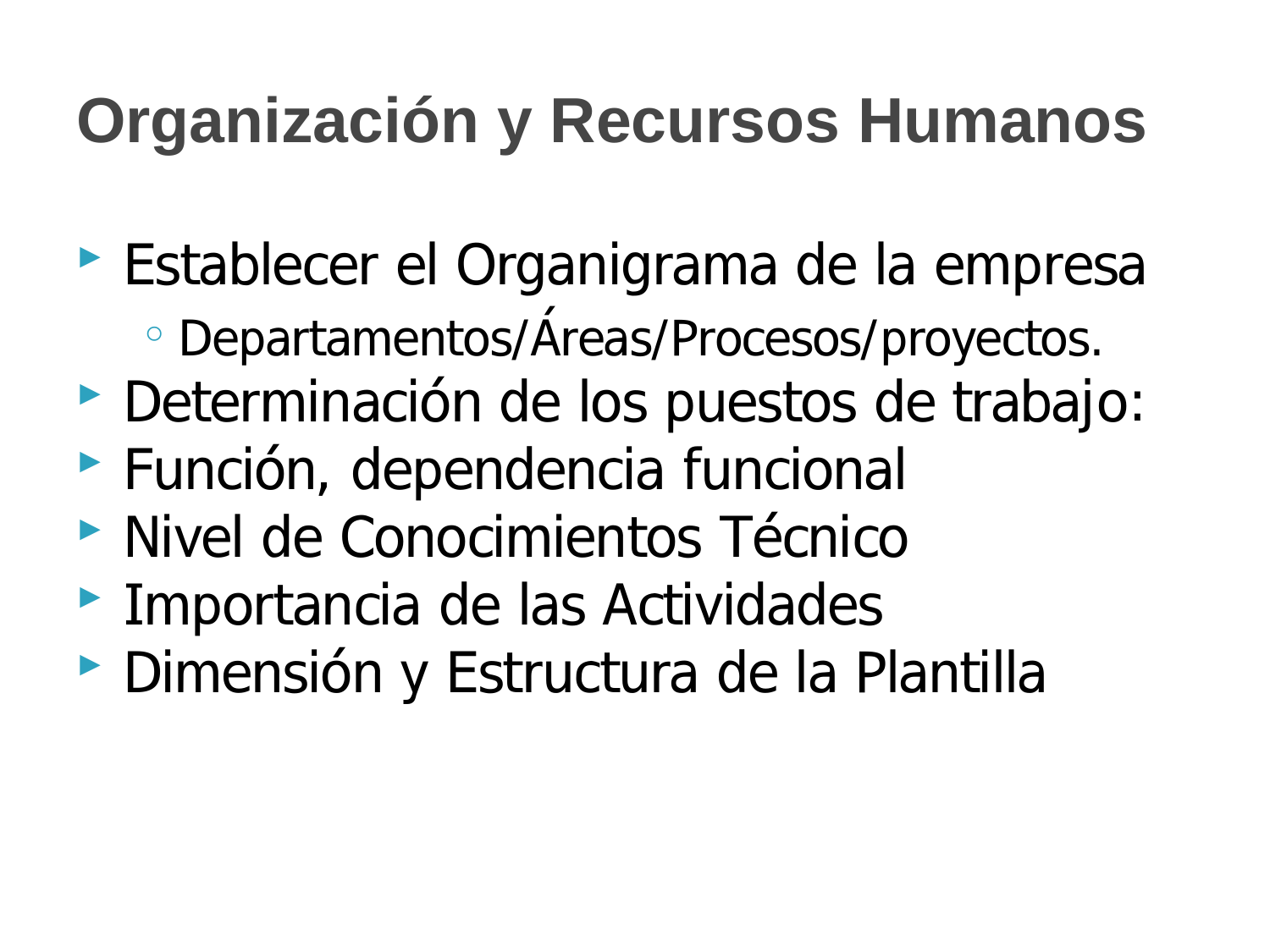

# Organización y Recursos Humanos
Establecer el Organigrama de la empresa
Departamentos/Áreas/Procesos/proyectos.
Determinación de los puestos de trabajo:
Función, dependencia funcional
Nivel de Conocimientos Técnico
Importancia de las Actividades
Dimensión y Estructura de la Plantilla